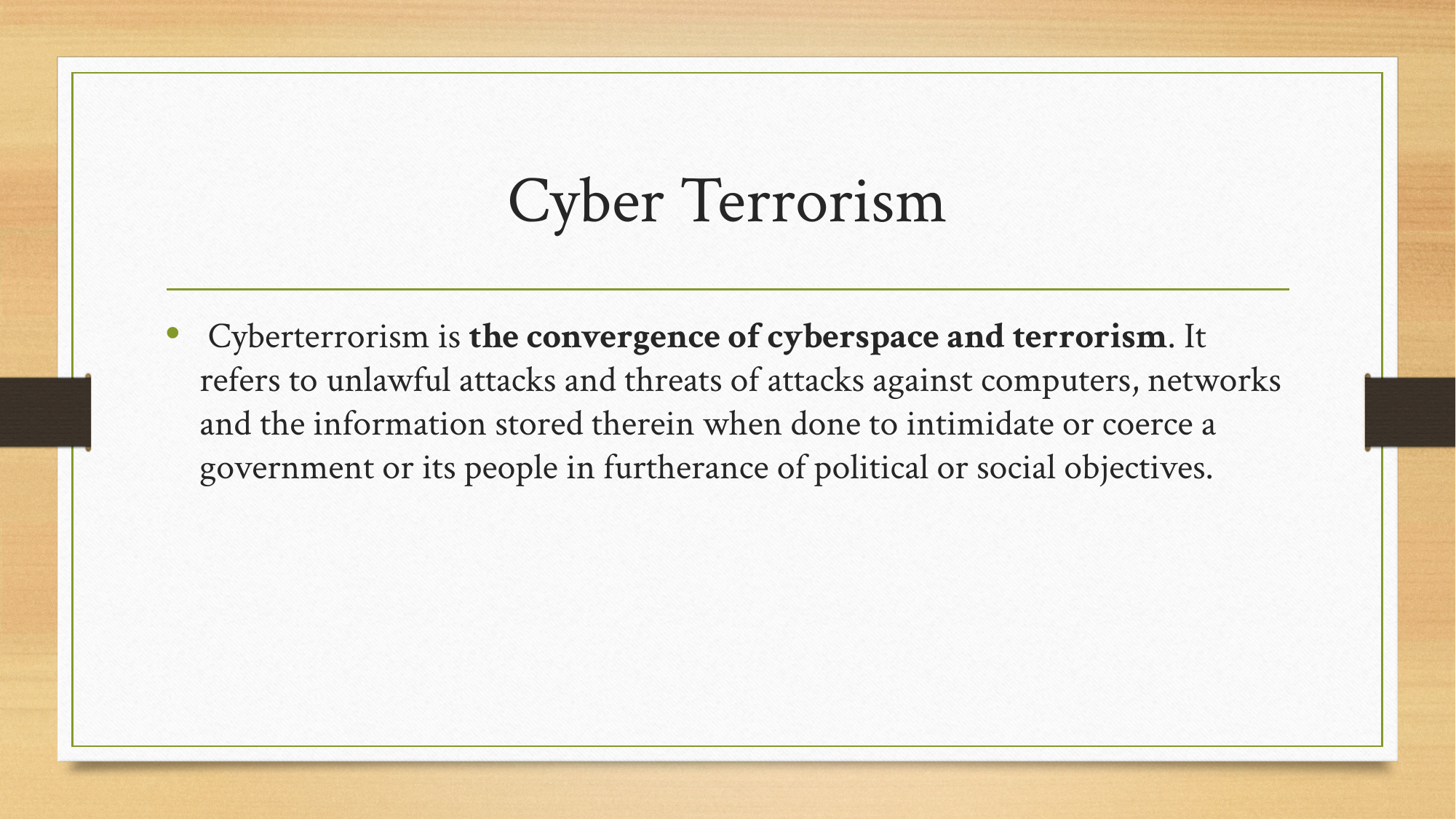

# Cyber Terrorism
 Cyberterrorism is the convergence of cyberspace and terrorism. It refers to unlawful attacks and threats of attacks against computers, networks and the information stored therein when done to intimidate or coerce a government or its people in furtherance of political or social objectives.